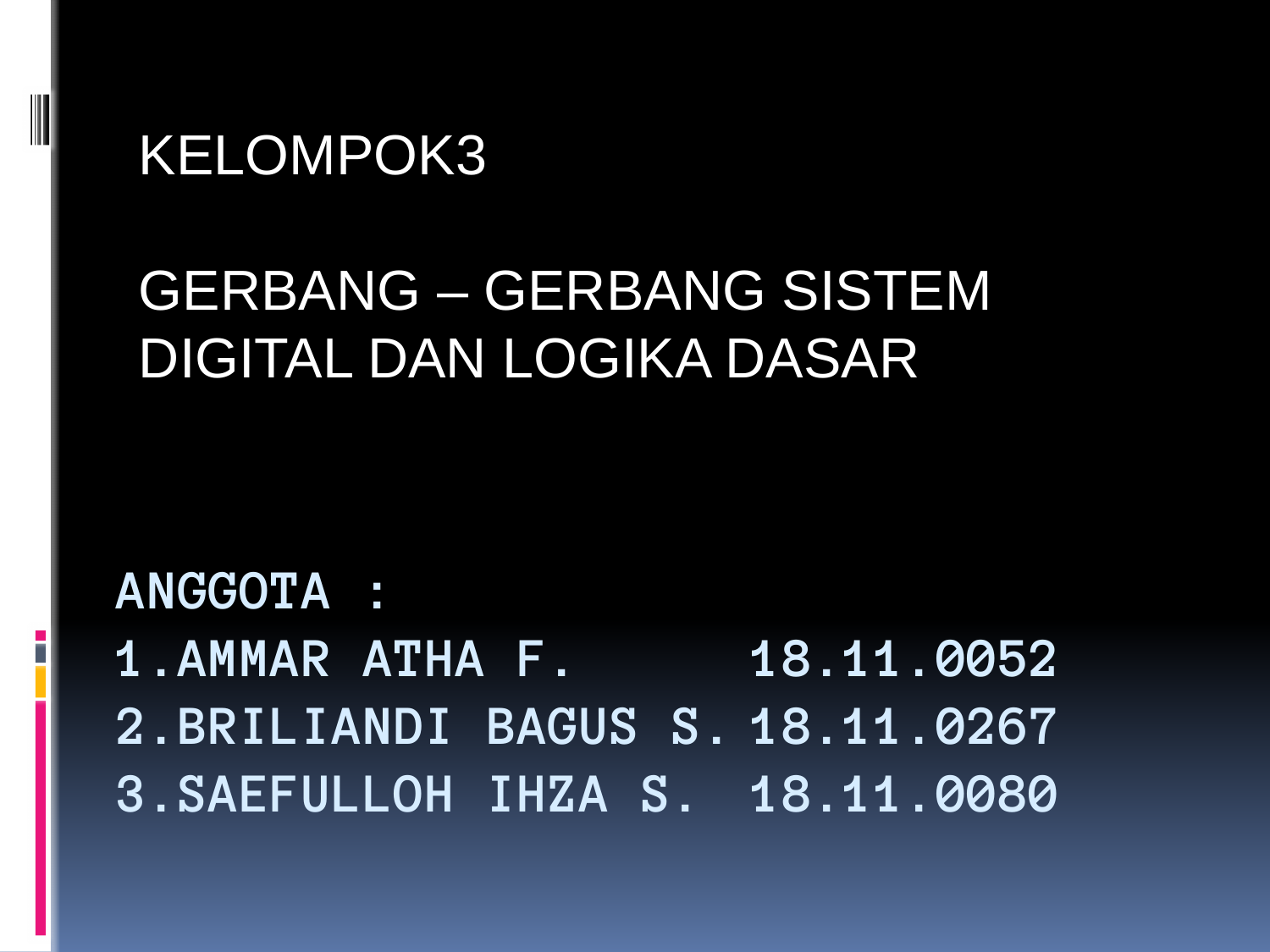

KELOMPOK3

GERBANG – GERBANG SISTEM DIGITAL DAN LOGIKA DASAR
# ANGGOTA : 1.AMMAR ATHA F. 		18.11.0052 2.Briliandi bagus S.	18.11.0267 3.Saefulloh ihza s.	18.11.0080